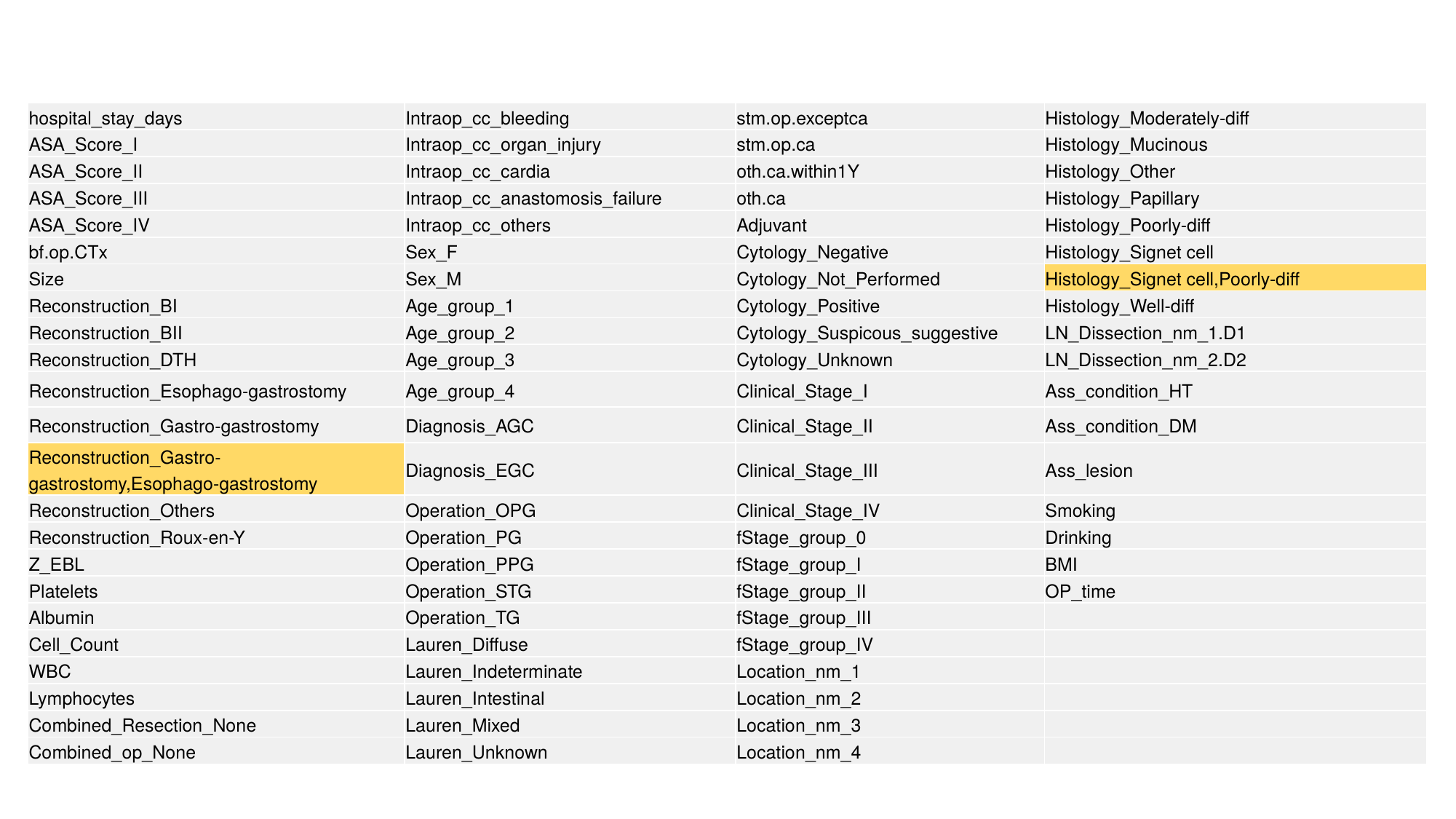

| hospital\_stay\_days | Intraop\_cc\_bleeding | stm.op.exceptca | Histology\_Moderately-diff |
| --- | --- | --- | --- |
| ASA\_Score\_I | Intraop\_cc\_organ\_injury | stm.op.ca | Histology\_Mucinous |
| ASA\_Score\_II | Intraop\_cc\_cardia | oth.ca.within1Y | Histology\_Other |
| ASA\_Score\_III | Intraop\_cc\_anastomosis\_failure | oth.ca | Histology\_Papillary |
| ASA\_Score\_IV | Intraop\_cc\_others | Adjuvant | Histology\_Poorly-diff |
| bf.op.CTx | Sex\_F | Cytology\_Negative | Histology\_Signet cell |
| Size | Sex\_M | Cytology\_Not\_Performed | Histology\_Signet cell,Poorly-diff |
| Reconstruction\_BI | Age\_group\_1 | Cytology\_Positive | Histology\_Well-diff |
| Reconstruction\_BII | Age\_group\_2 | Cytology\_Suspicous\_suggestive | LN\_Dissection\_nm\_1.D1 |
| Reconstruction\_DTH | Age\_group\_3 | Cytology\_Unknown | LN\_Dissection\_nm\_2.D2 |
| Reconstruction\_Esophago-gastrostomy | Age\_group\_4 | Clinical\_Stage\_I | Ass\_condition\_HT |
| Reconstruction\_Gastro-gastrostomy | Diagnosis\_AGC | Clinical\_Stage\_II | Ass\_condition\_DM |
| Reconstruction\_Gastro-gastrostomy,Esophago-gastrostomy | Diagnosis\_EGC | Clinical\_Stage\_III | Ass\_lesion |
| Reconstruction\_Others | Operation\_OPG | Clinical\_Stage\_IV | Smoking |
| Reconstruction\_Roux-en-Y | Operation\_PG | fStage\_group\_0 | Drinking |
| Z\_EBL | Operation\_PPG | fStage\_group\_I | BMI |
| Platelets | Operation\_STG | fStage\_group\_II | OP\_time |
| Albumin | Operation\_TG | fStage\_group\_III |  |
| Cell\_Count | Lauren\_Diffuse | fStage\_group\_IV |  |
| WBC | Lauren\_Indeterminate | Location\_nm\_1 |  |
| Lymphocytes | Lauren\_Intestinal | Location\_nm\_2 |  |
| Combined\_Resection\_None | Lauren\_Mixed | Location\_nm\_3 |  |
| Combined\_op\_None | Lauren\_Unknown | Location\_nm\_4 |  |